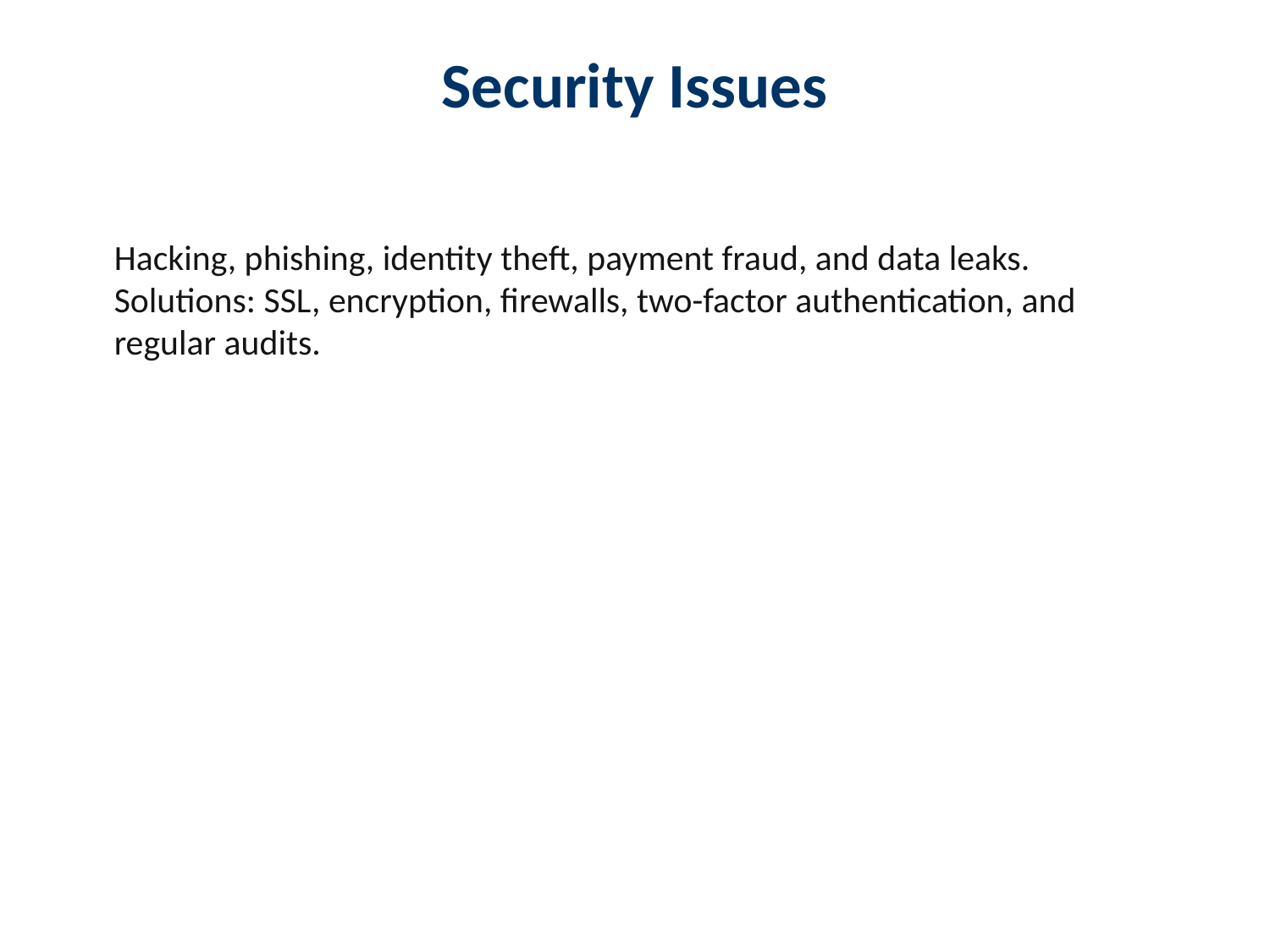

Security Issues

Hacking, phishing, identity theft, payment fraud, and data leaks.
Solutions: SSL, encryption, firewalls, two-factor authentication, and regular audits.